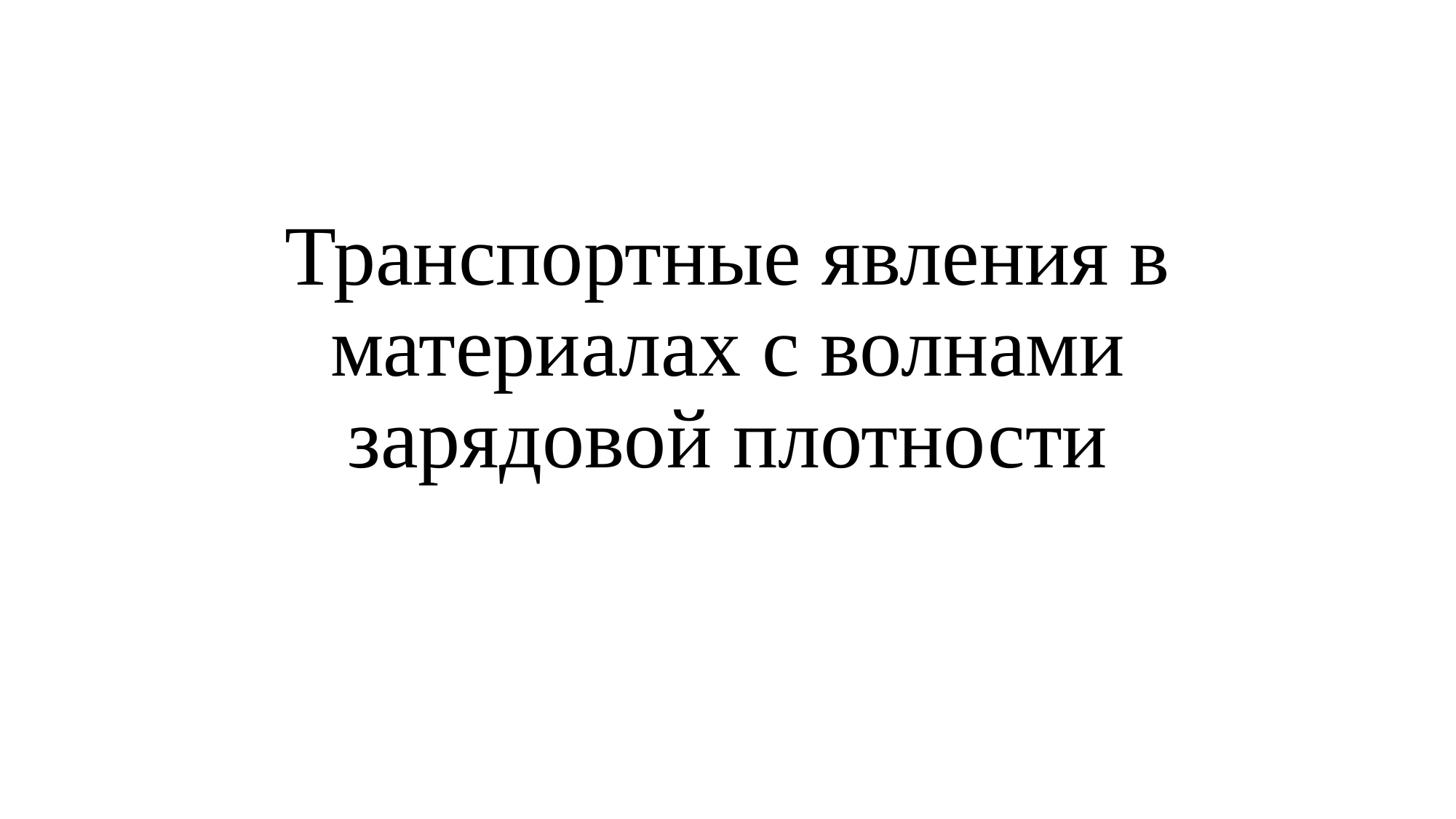

# Транспортные явления в материалах с волнами зарядовой плотности